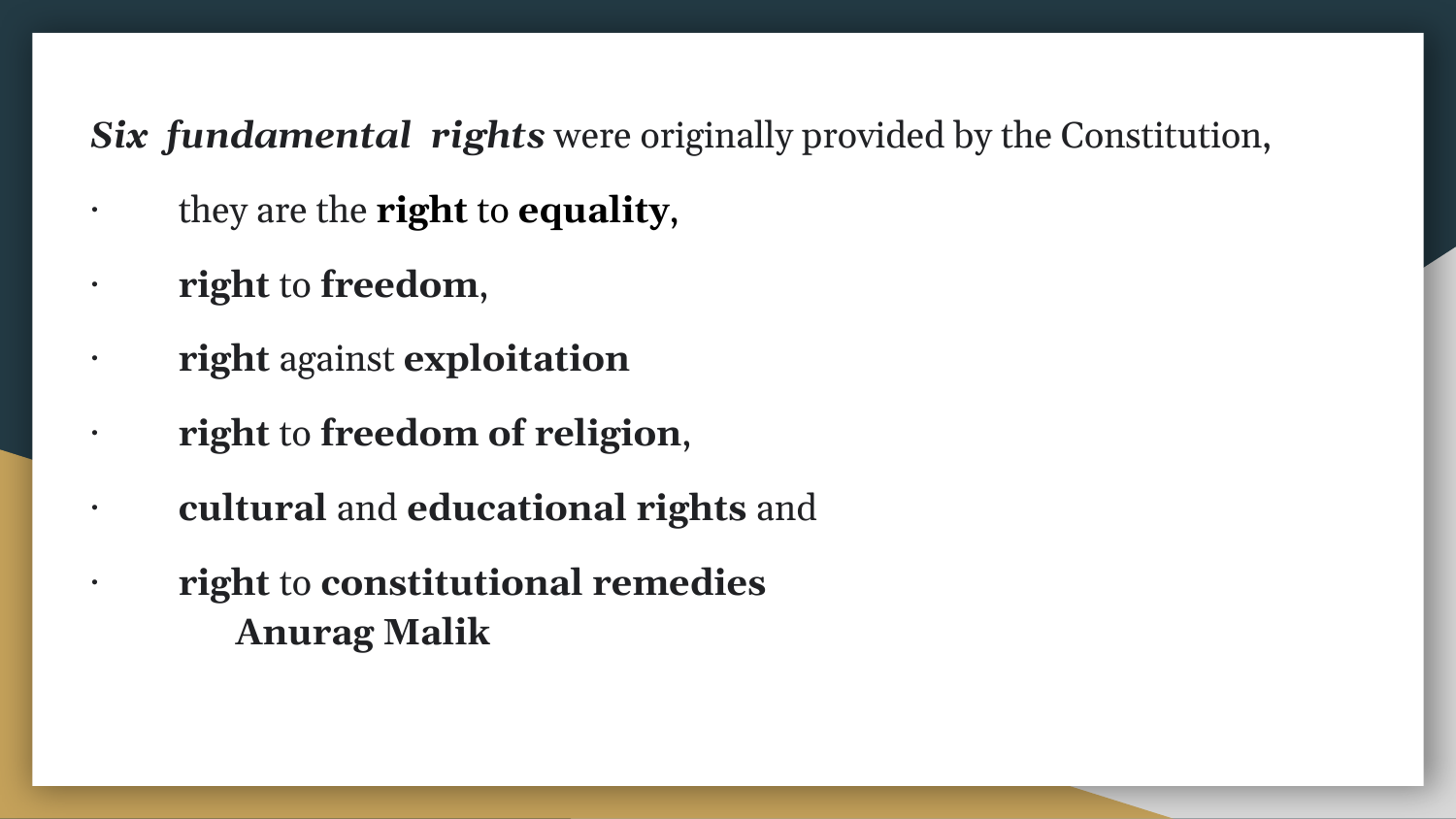

# Six  fundamental  rights were originally provided by the Constitution,
·         they are the right to equality,
·         right to freedom,
·         right against exploitation
·         right to freedom of religion,
·         cultural and educational rights and
·         right to constitutional remedies					Anurag Malik